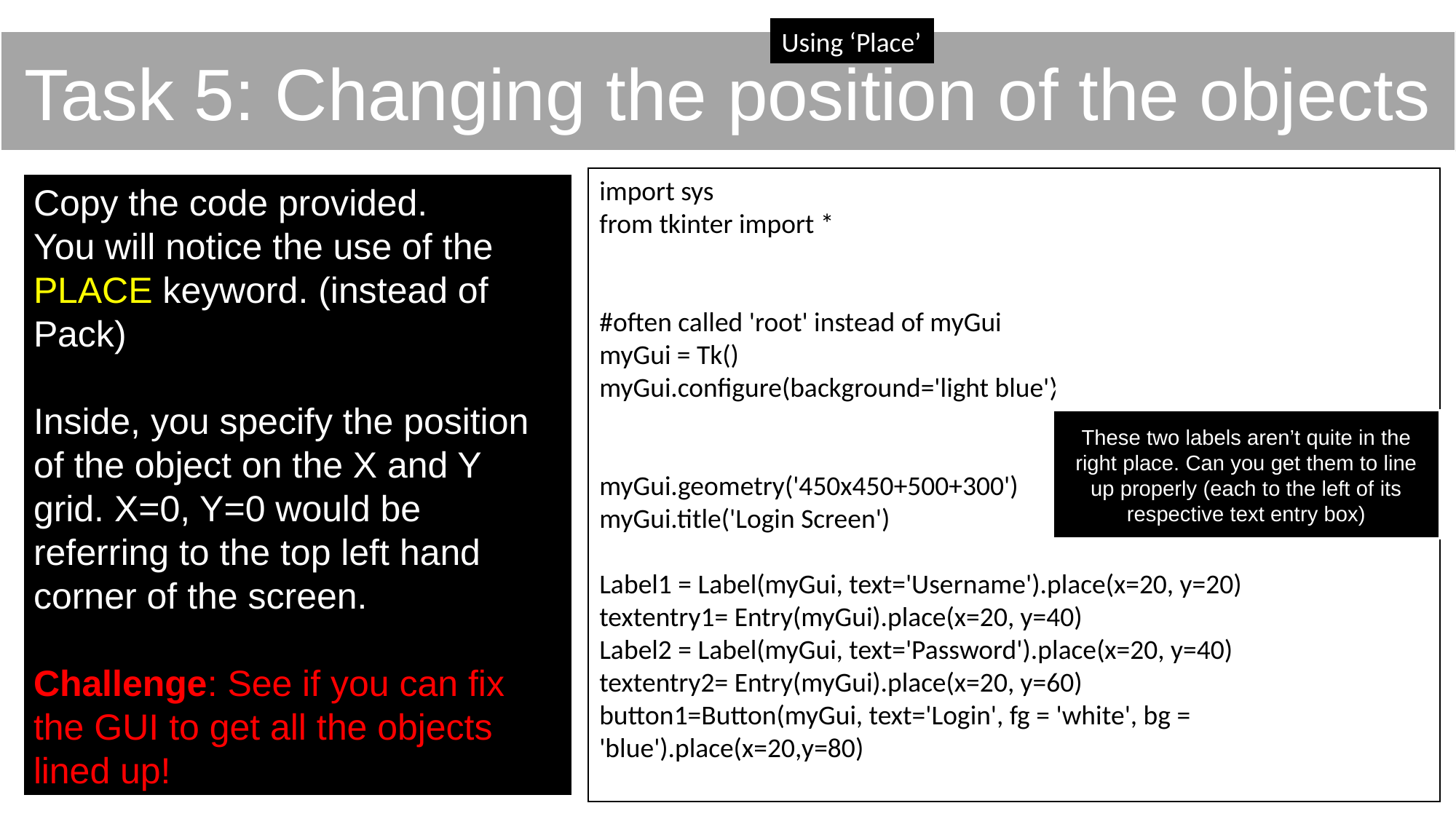

Using ‘Place’
Task 5: Changing the position of the objects
import sys
from tkinter import *

#often called 'root' instead of myGui
myGui = Tk()
myGui.configure(background='light blue')

myGui.geometry('450x450+500+300')
myGui.title('Login Screen')

Label1 = Label(myGui, text='Username').place(x=20, y=20)
textentry1= Entry(myGui).place(x=20, y=40)
Label2 = Label(myGui, text='Password').place(x=20, y=40)
textentry2= Entry(myGui).place(x=20, y=60)
button1=Button(myGui, text='Login', fg = 'white', bg = 'blue').place(x=20,y=80)

Copy the code provided.
You will notice the use of the PLACE keyword. (instead of Pack)

Inside, you specify the position of the object on the X and Y grid. X=0, Y=0 would be referring to the top left hand corner of the screen.

Challenge: See if you can fix the GUI to get all the objects lined up!
These two labels aren’t quite in the right place. Can you get them to line up properly (each to the left of its respective text entry box)